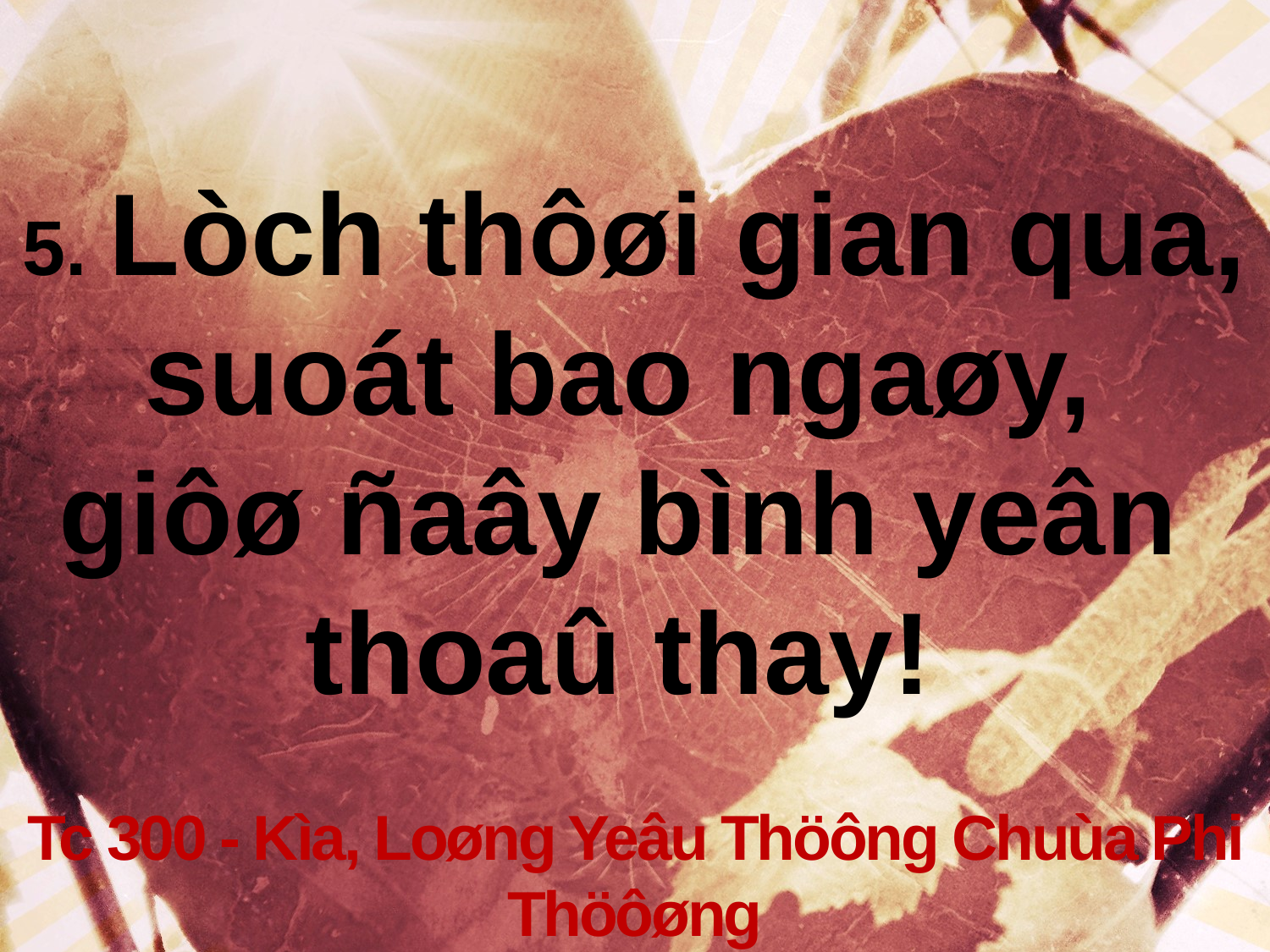

5. Lòch thôøi gian qua,
suoát bao ngaøy,
giôø ñaây bình yeân
thoaû thay!
Tc 300 - Kìa, Loøng Yeâu Thöông Chuùa Phi Thöôøng